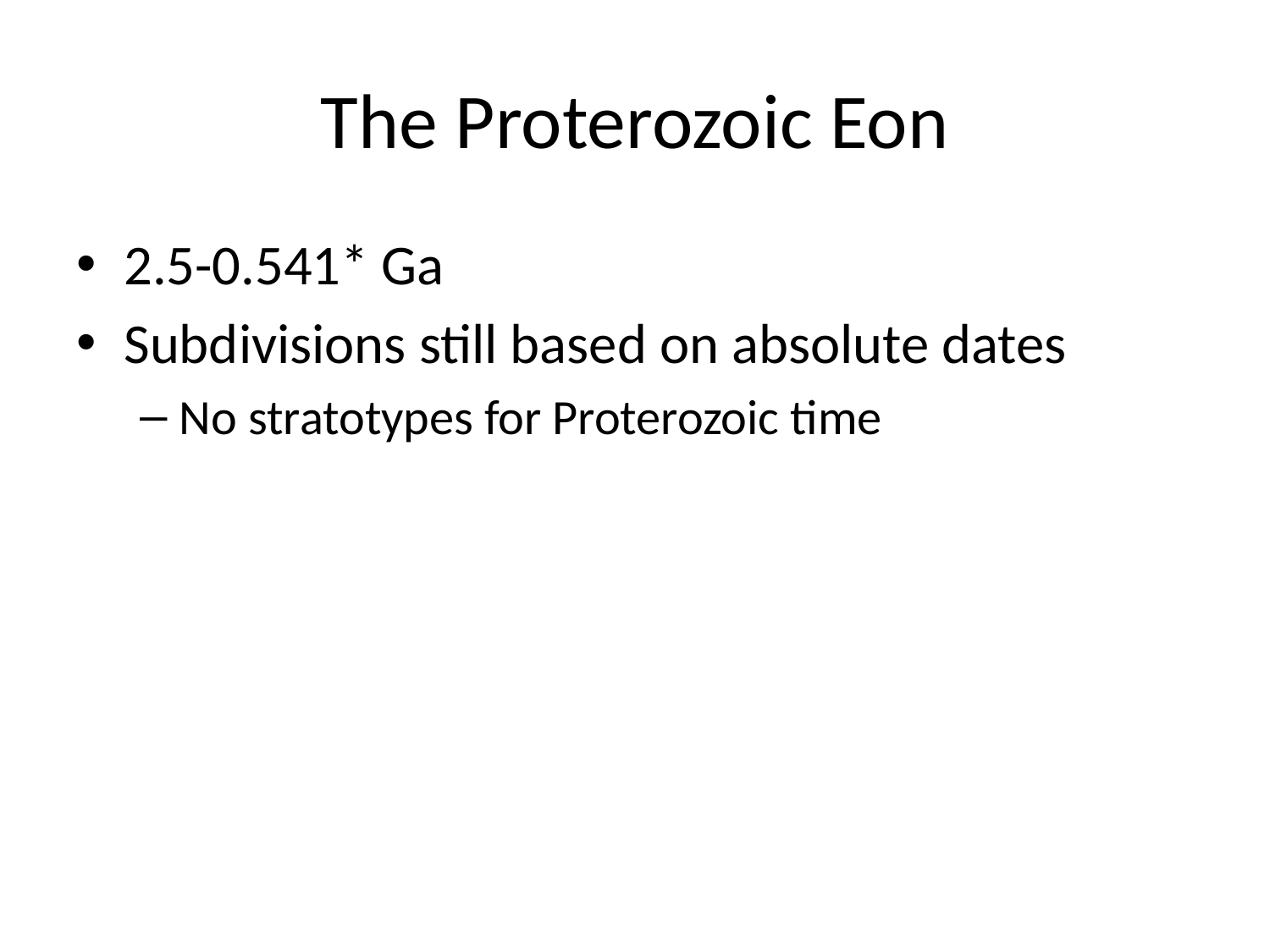

# The Proterozoic Eon
2.5-0.541* Ga
Subdivisions still based on absolute dates
No stratotypes for Proterozoic time